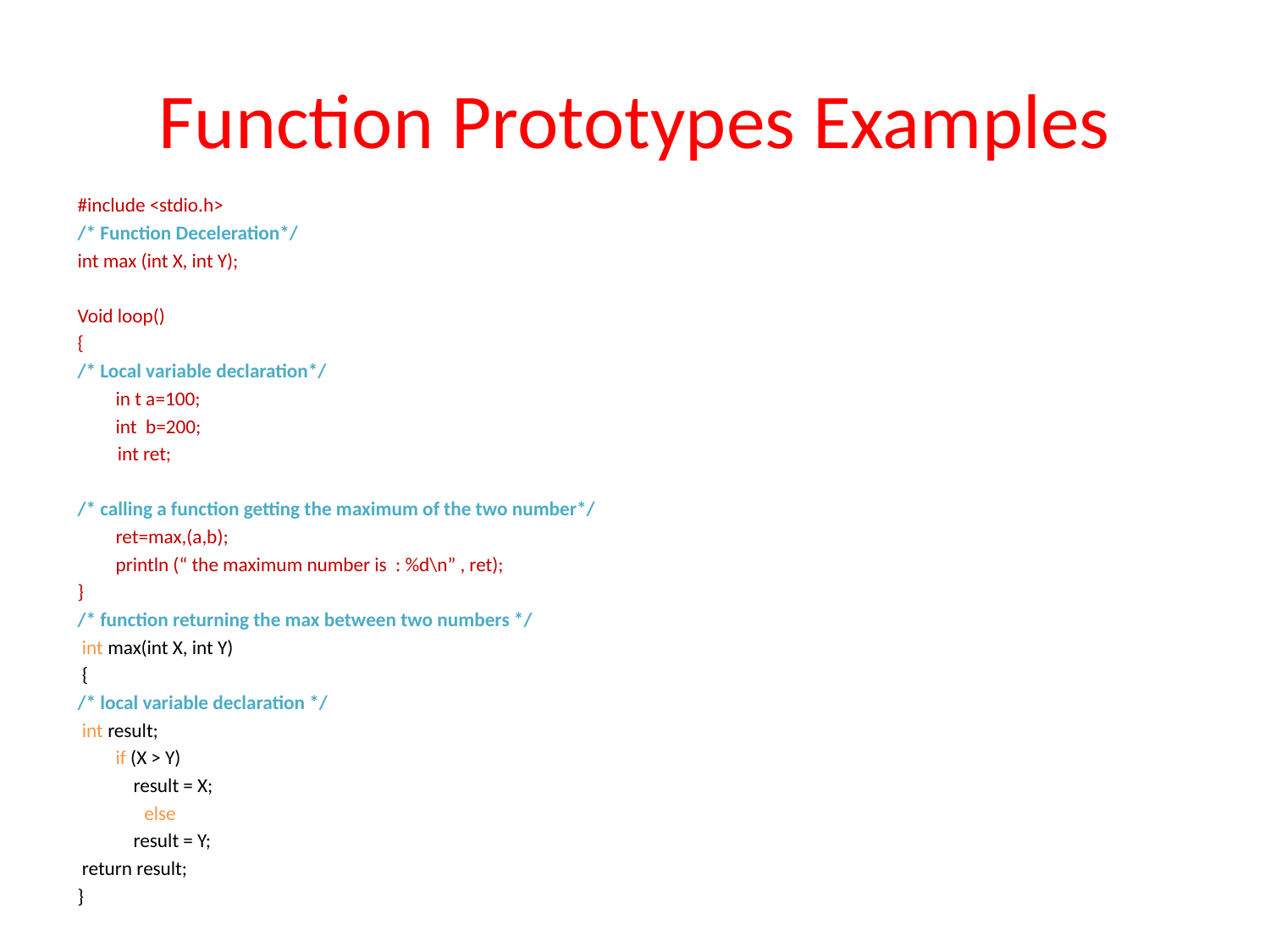

# Function Prototypes Examples
#include <stdio.h>
/* Function Deceleration*/
int max (int X, int Y);

Void loop()
{
/* Local variable declaration*/
	in t a=100;
	int  b=200;
         int ret;

/* calling a function getting the maximum of the two number*/
	ret=max,(a,b);
	println (“ the maximum number is  : %d\n” , ret);
}
/* function returning the max between two numbers */
 int max(int X, int Y)
 {
/* local variable declaration */
 int result;
 		if (X > Y)
		    result = X;
               else
		    result = Y;
 return result;
}